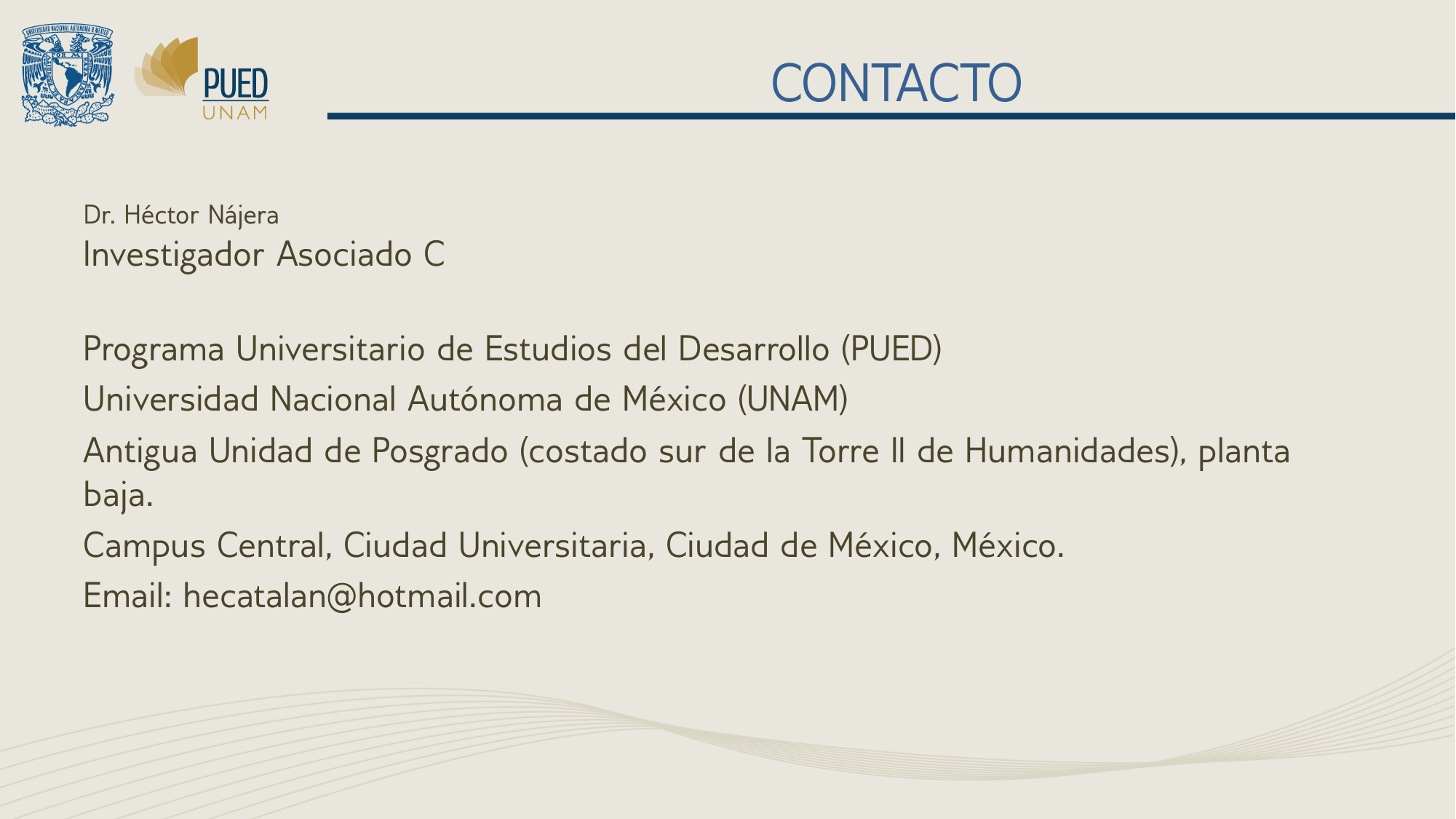

# CONTACTO
Dr. Héctor Nájera
Investigador Asociado C
Programa Universitario de Estudios del Desarrollo (PUED)
Universidad Nacional Autónoma de México (UNAM)
Antigua Unidad de Posgrado (costado sur de la Torre II de Humanidades), planta baja.
Campus Central, Ciudad Universitaria, Ciudad de México, México.
Email: hecatalan@hotmail.com